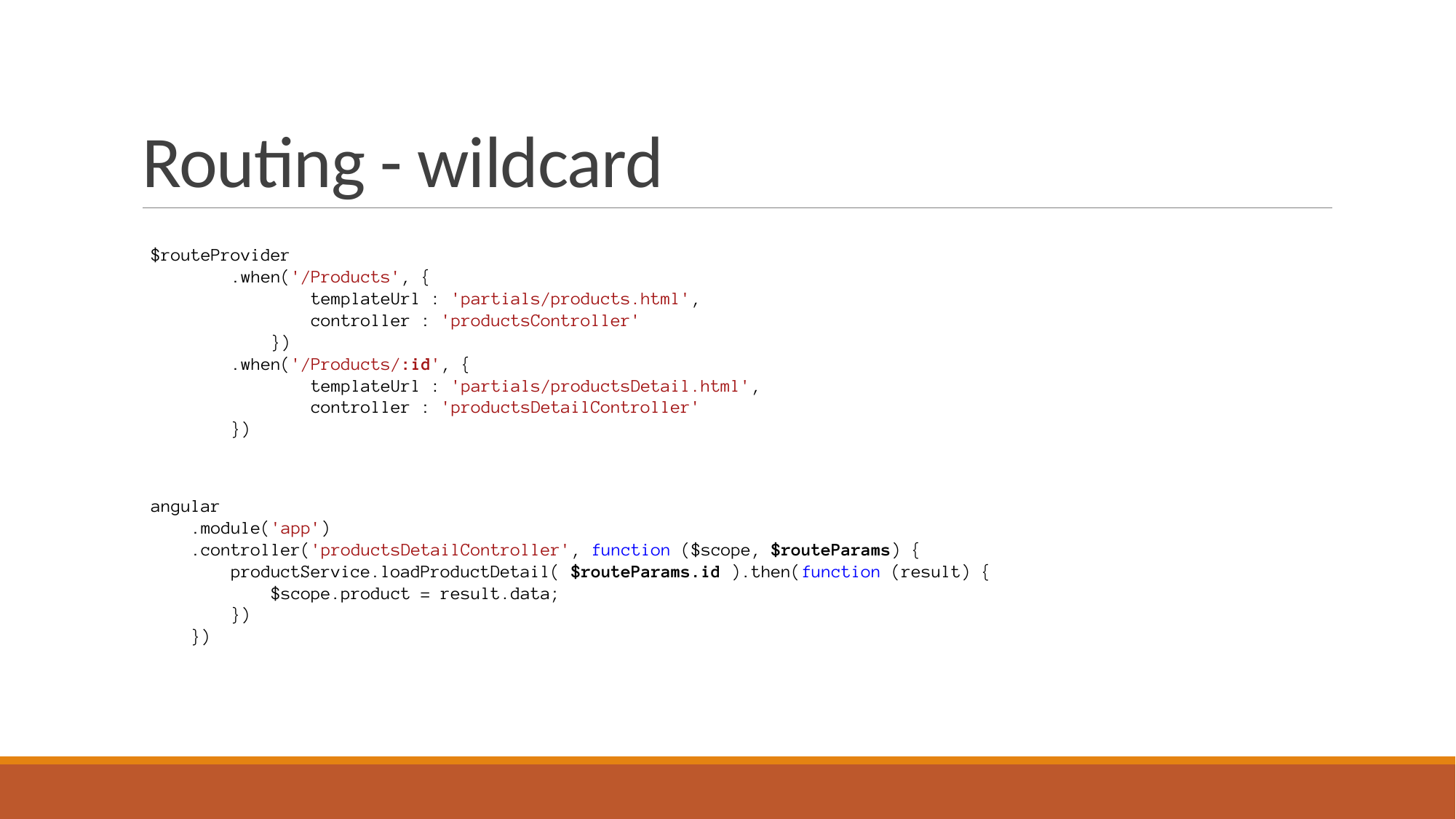

# Routing - wildcard
$routeProvider
        .when('/Products', {
                templateUrl : 'partials/products.html',
                controller : 'productsController'
            })
        .when('/Products/:id', {
                templateUrl : 'partials/productsDetail.html',
                controller : 'productsDetailController'
        })
angular
    .module('app')
    .controller('productsDetailController', function ($scope, $routeParams) {
        productService.loadProductDetail( $routeParams.id ).then(function (result) {
            $scope.product = result.data;
        })
    })